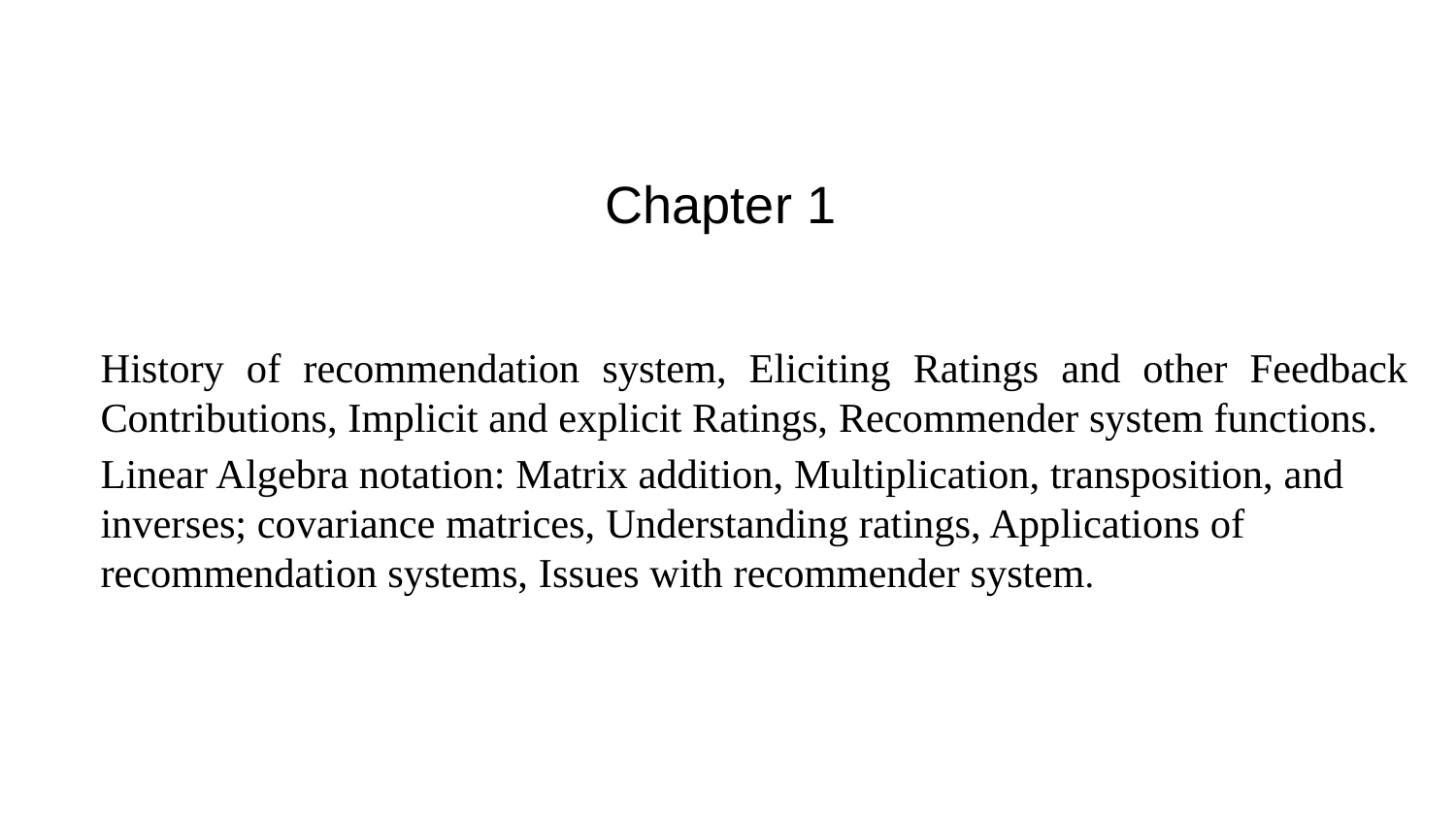

# Chapter 1
History of recommendation system, Eliciting Ratings and other Feedback Contributions, Implicit and explicit Ratings, Recommender system functions.
Linear Algebra notation: Matrix addition, Multiplication, transposition, and
inverses; covariance matrices, Understanding ratings, Applications of recommendation systems, Issues with recommender system.